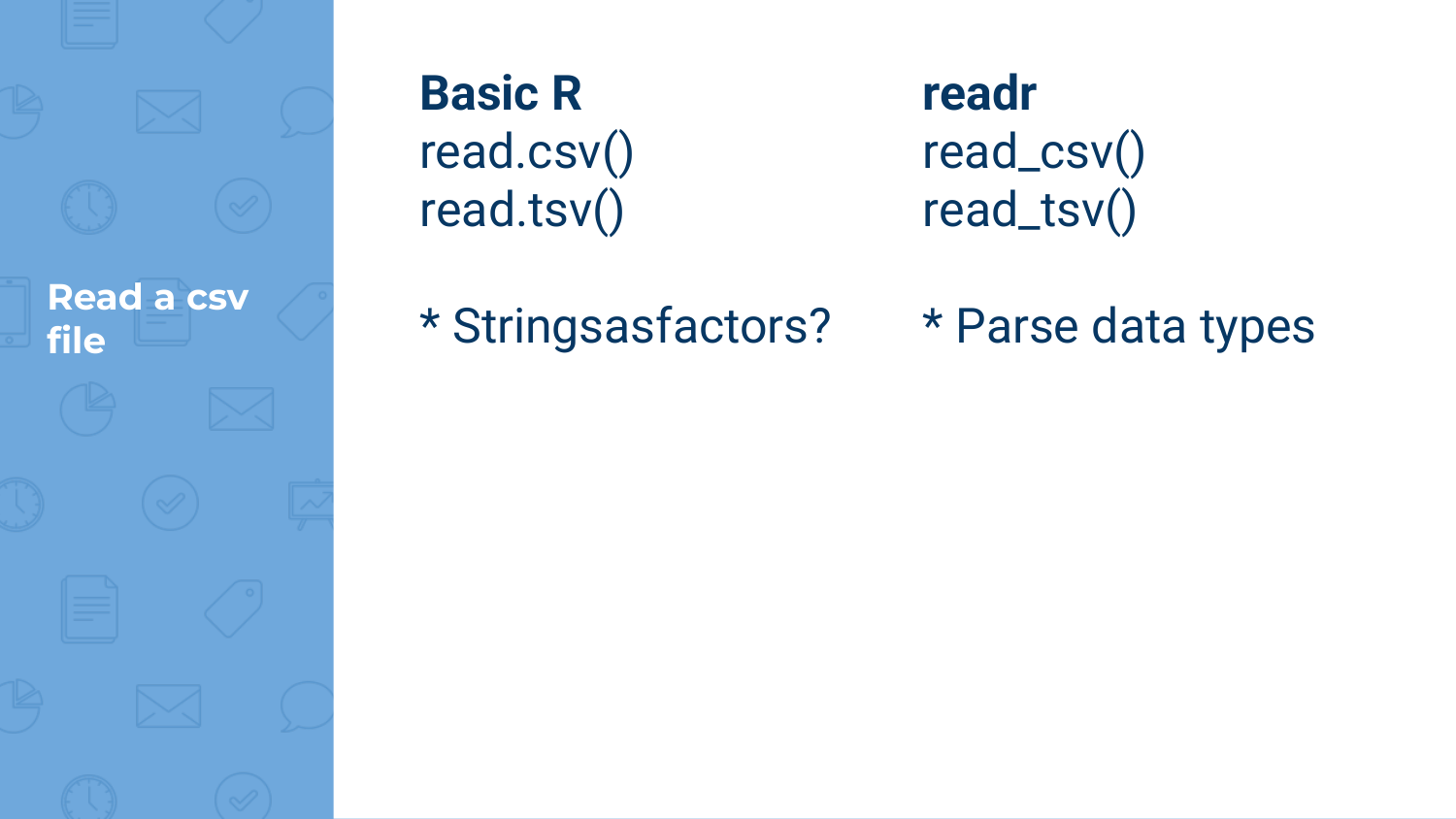

Basic R
read.csv()
read.tsv()

* Stringsasfactors?
readr
read_csv()
read_tsv()

* Parse data types
# Read a csv file